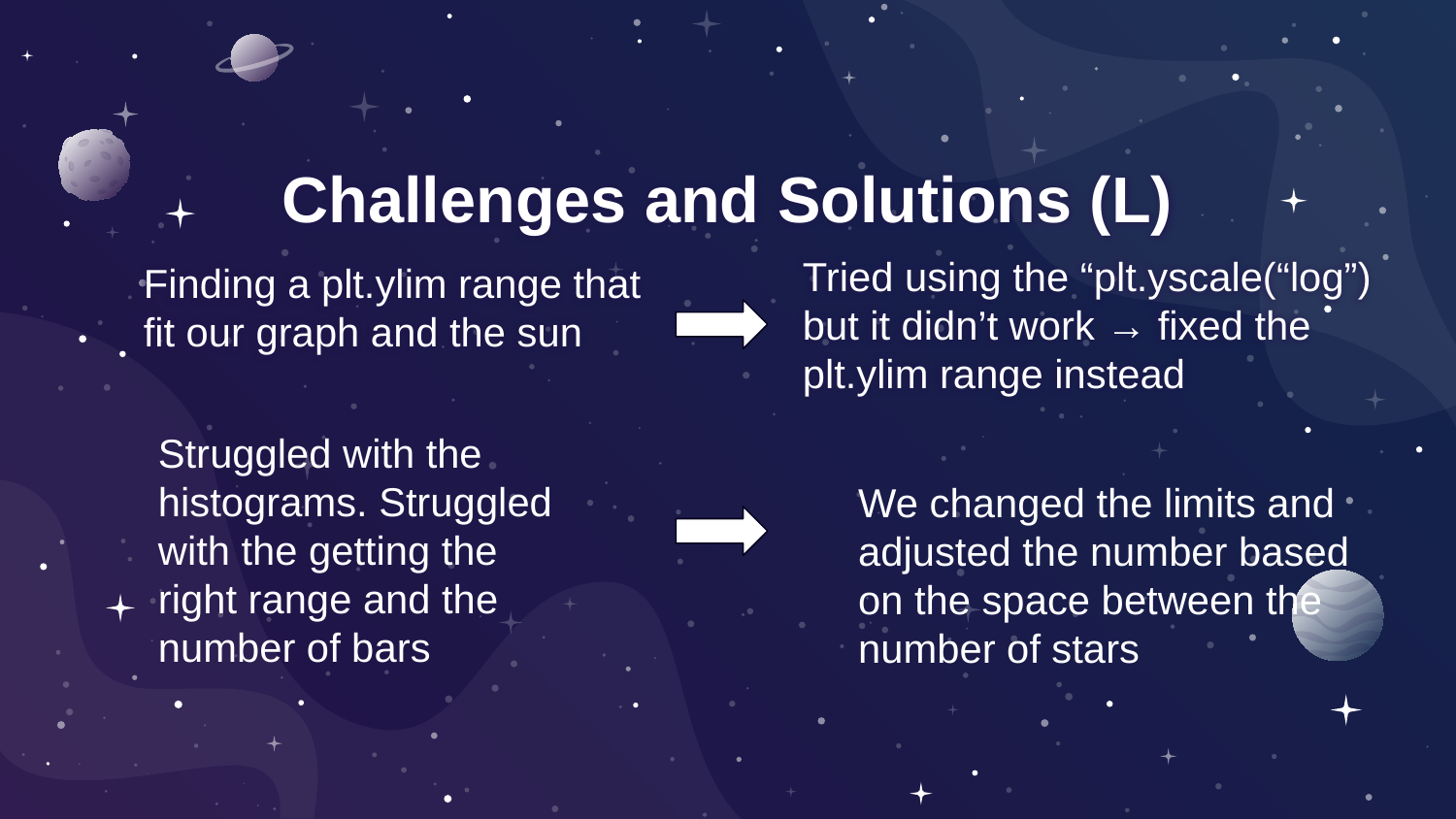

# Challenges and Solutions (L)
Tried using the “plt.yscale(“log”) but it didn’t work → fixed the plt.ylim range instead

Finding a plt.ylim range that fit our graph and the sun

Struggled with the histograms. Struggled with the getting the right range and the number of bars
We changed the limits and adjusted the number based on the space between the number of stars